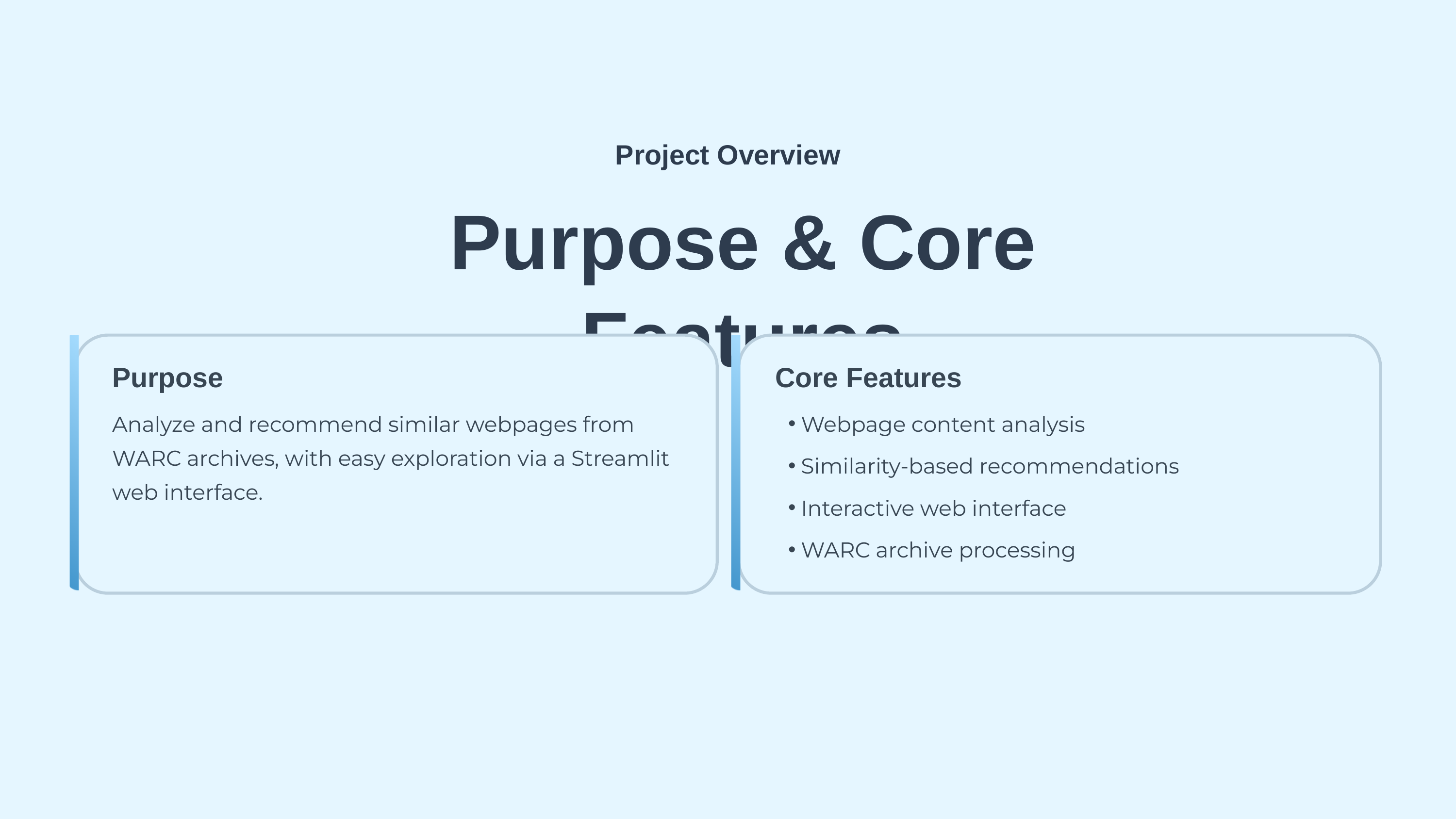

Project Overview
Purpose & Core Features

Purpose
Core Features
Analyze and recommend similar webpages from WARC archives, with easy exploration via a Streamlit web interface.
Webpage content analysis
Similarity-based recommendations
Interactive web interface
WARC archive processing